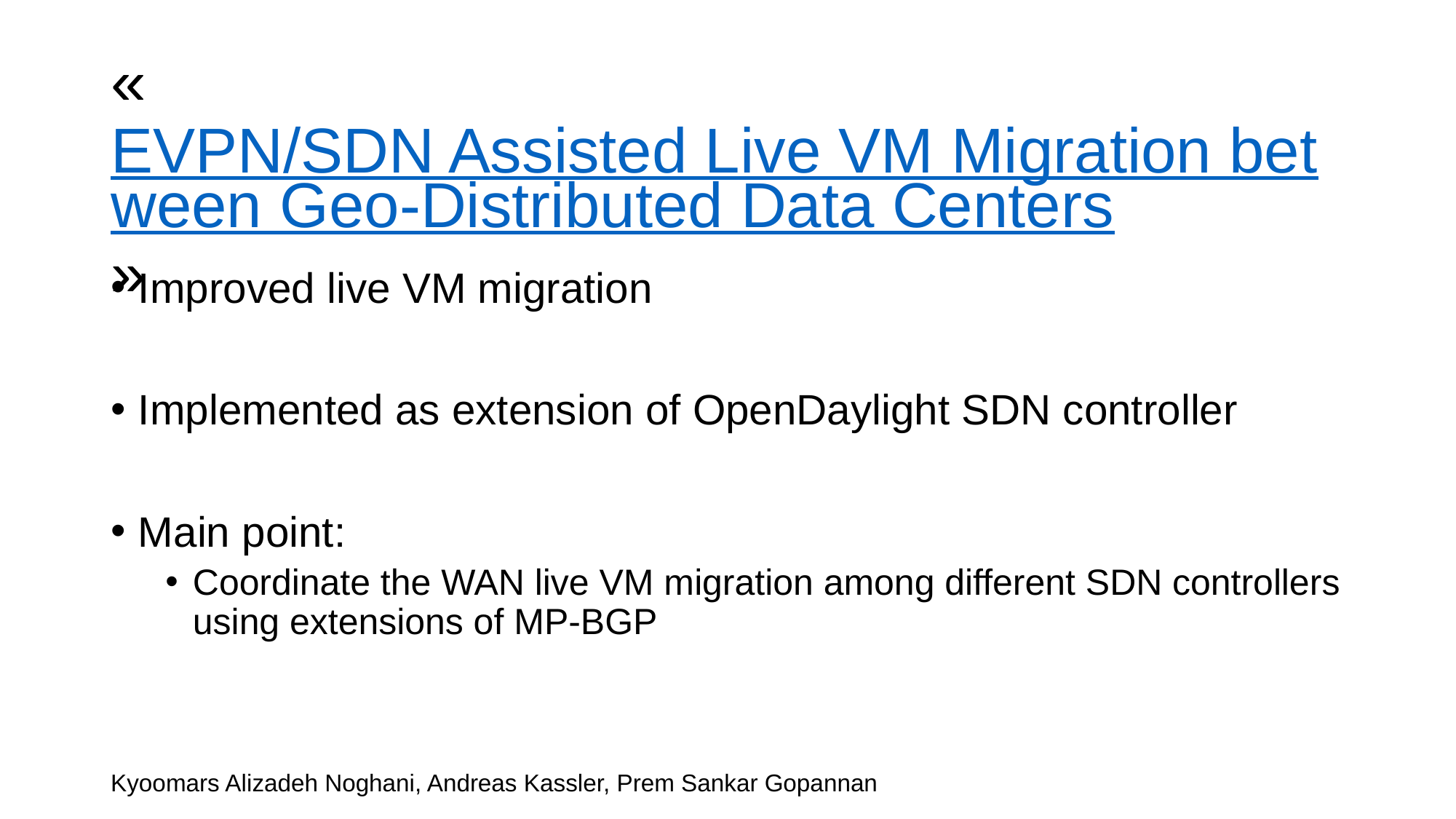

# «EVPN/SDN Assisted Live VM Migration between Geo-Distributed Data Centers»
Improved live VM migration

Implemented as extension of OpenDaylight SDN controller

Main point:
Coordinate the WAN live VM migration among different SDN controllers using extensions of MP-BGP
Kyoomars Alizadeh Noghani, Andreas Kassler, Prem Sankar Gopannan